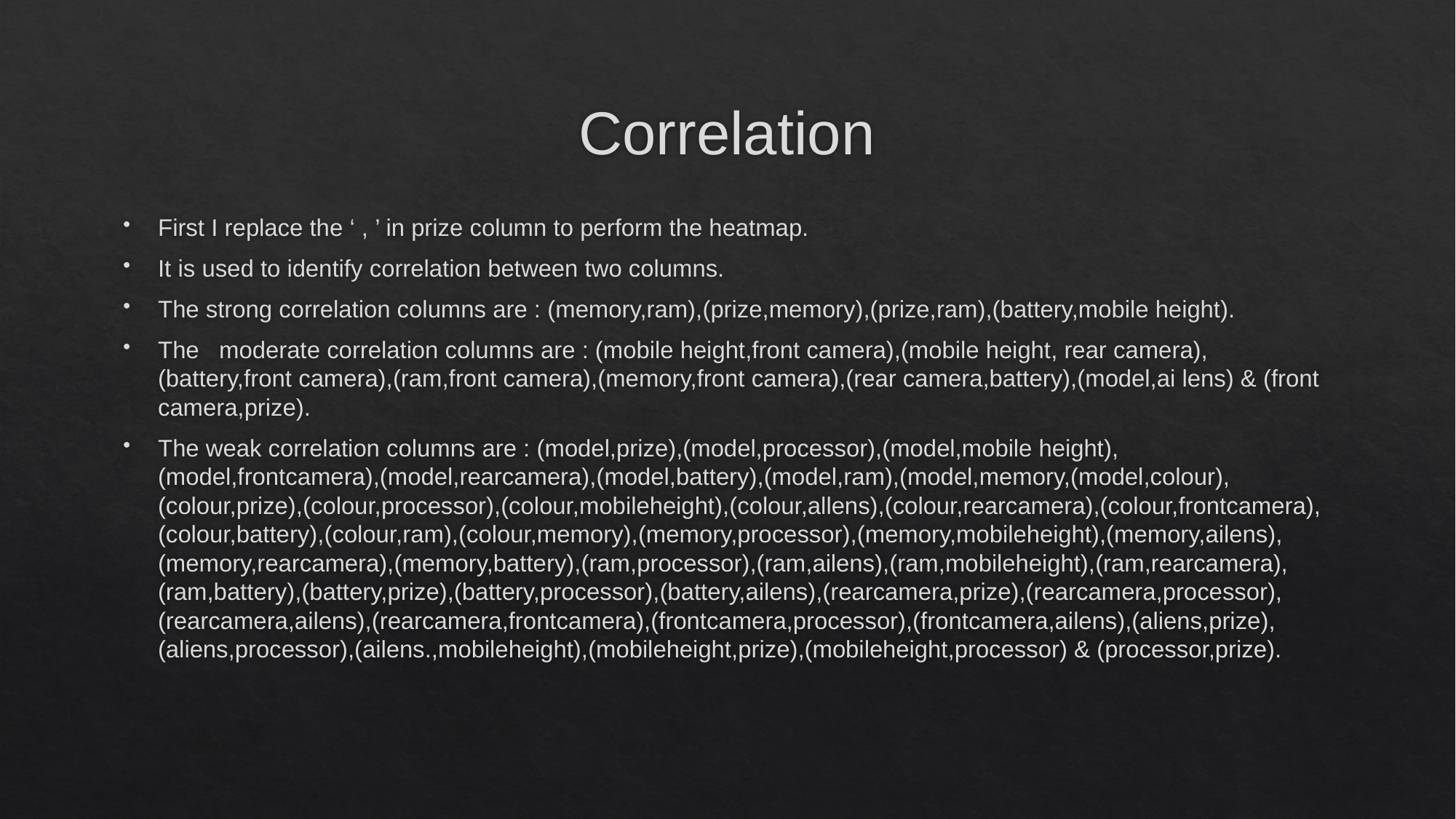

# Correlation
First I replace the ‘ , ’ in prize column to perform the heatmap.
It is used to identify correlation between two columns.
The strong correlation columns are : (memory,ram),(prize,memory),(prize,ram),(battery,mobile height).
The   moderate correlation columns are : (mobile height,front camera),(mobile height, rear camera),(battery,front camera),(ram,front camera),(memory,front camera),(rear camera,battery),(model,ai lens) & (front camera,prize).
The weak correlation columns are : (model,prize),(model,processor),(model,mobile height),(model,frontcamera),(model,rearcamera),(model,battery),(model,ram),(model,memory,(model,colour),(colour,prize),(colour,processor),(colour,mobileheight),(colour,allens),(colour,rearcamera),(colour,frontcamera),(colour,battery),(colour,ram),(colour,memory),(memory,processor),(memory,mobileheight),(memory,ailens),(memory,rearcamera),(memory,battery),(ram,processor),(ram,ailens),(ram,mobileheight),(ram,rearcamera),(ram,battery),(battery,prize),(battery,processor),(battery,ailens),(rearcamera,prize),(rearcamera,processor),(rearcamera,ailens),(rearcamera,frontcamera),(frontcamera,processor),(frontcamera,ailens),(aliens,prize),(aliens,processor),(ailens.,mobileheight),(mobileheight,prize),(mobileheight,processor) & (processor,prize).